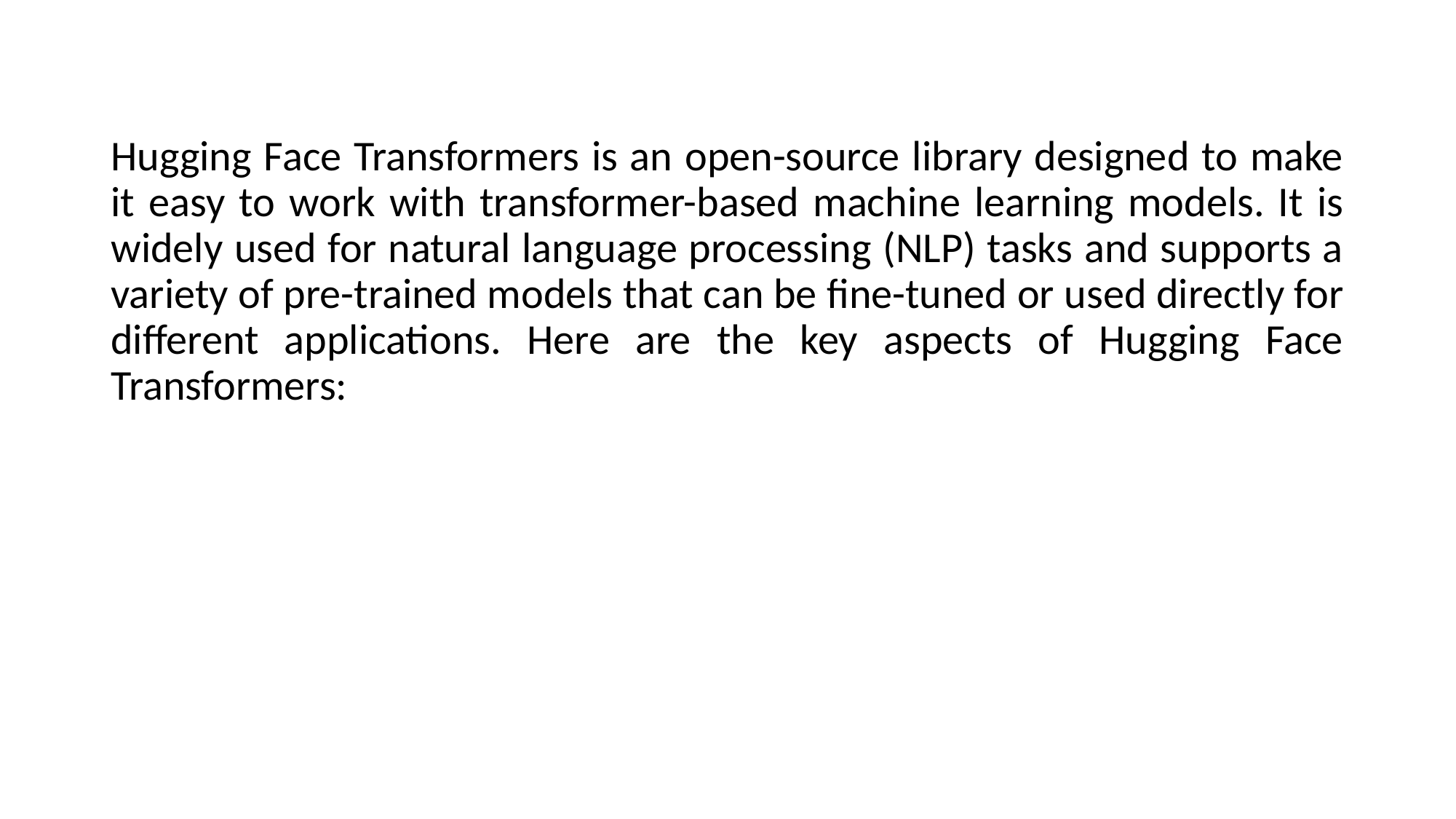

Hugging Face Transformers is an open-source library designed to make it easy to work with transformer-based machine learning models. It is widely used for natural language processing (NLP) tasks and supports a variety of pre-trained models that can be fine-tuned or used directly for different applications. Here are the key aspects of Hugging Face Transformers: